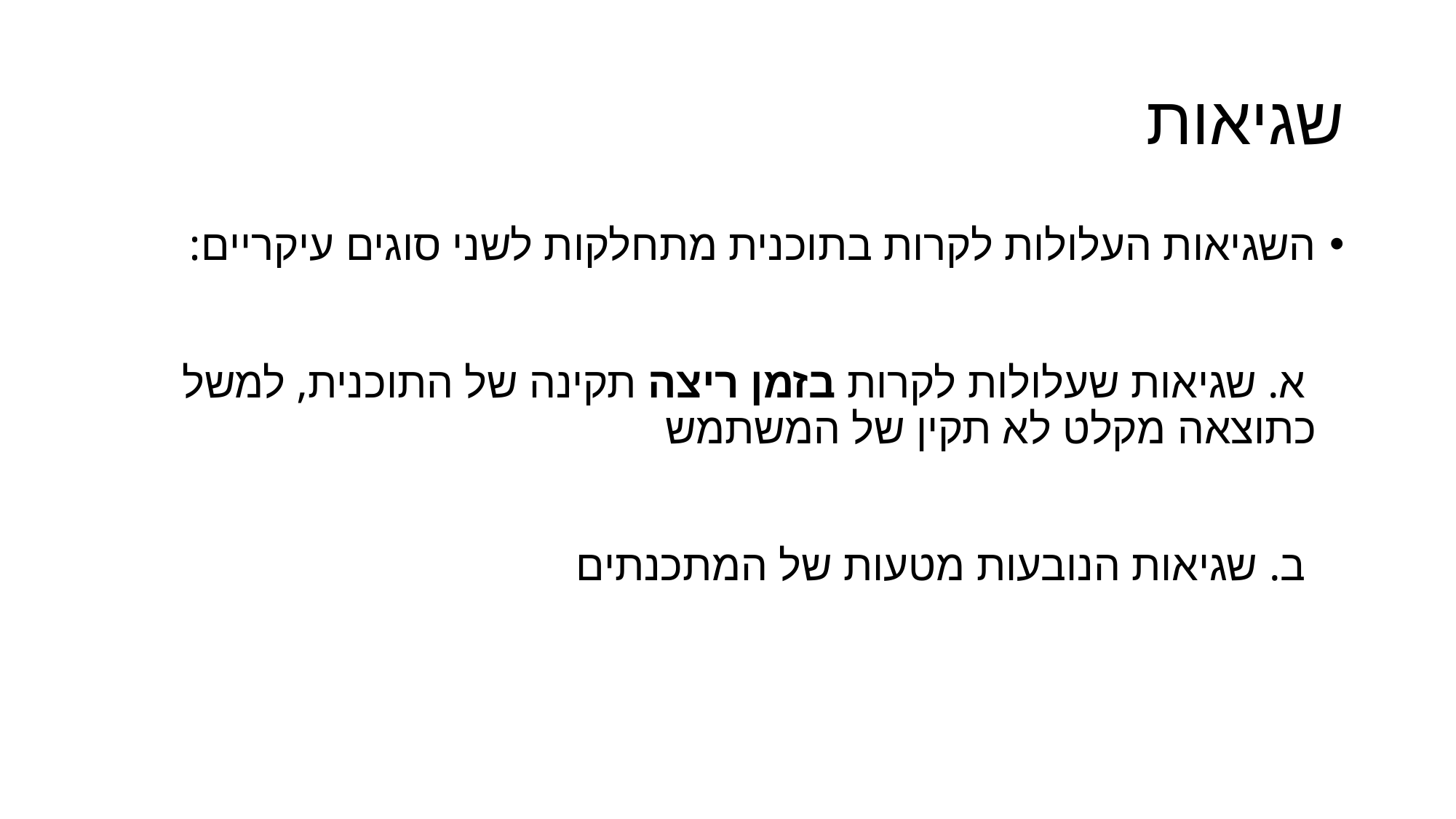

# שגיאות
השגיאות העלולות לקרות בתוכנית מתחלקות לשני סוגים עיקריים:
 א. שגיאות שעלולות לקרות בזמן ריצה תקינה של התוכנית, למשל כתוצאה מקלט לא תקין של המשתמש
 ב. שגיאות הנובעות מטעות של המתכנתים